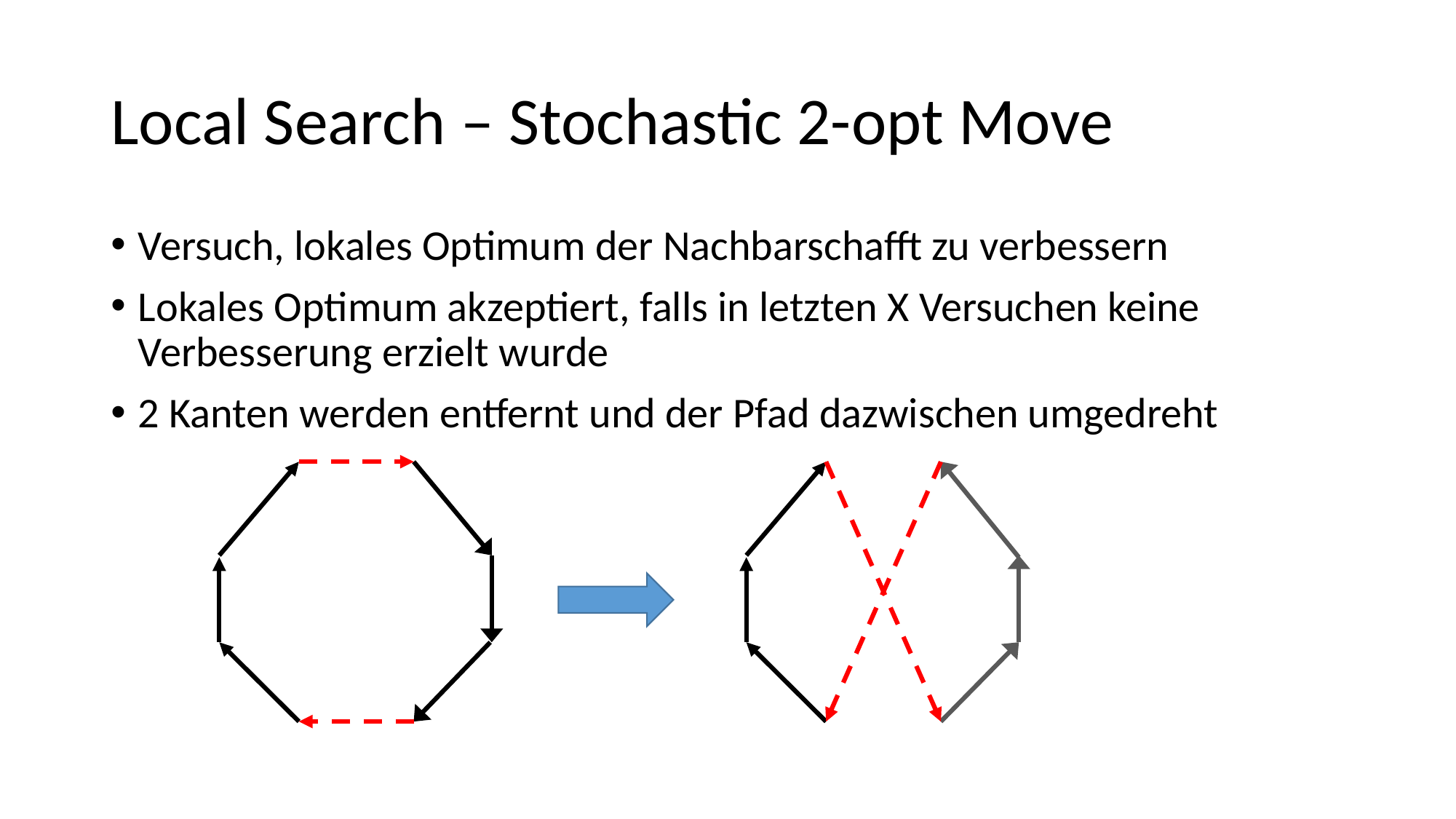

# Local Search – Stochastic 2-opt Move
Versuch, lokales Optimum der Nachbarschafft zu verbessern
Lokales Optimum akzeptiert, falls in letzten X Versuchen keine Verbesserung erzielt wurde
2 Kanten werden entfernt und der Pfad dazwischen umgedreht